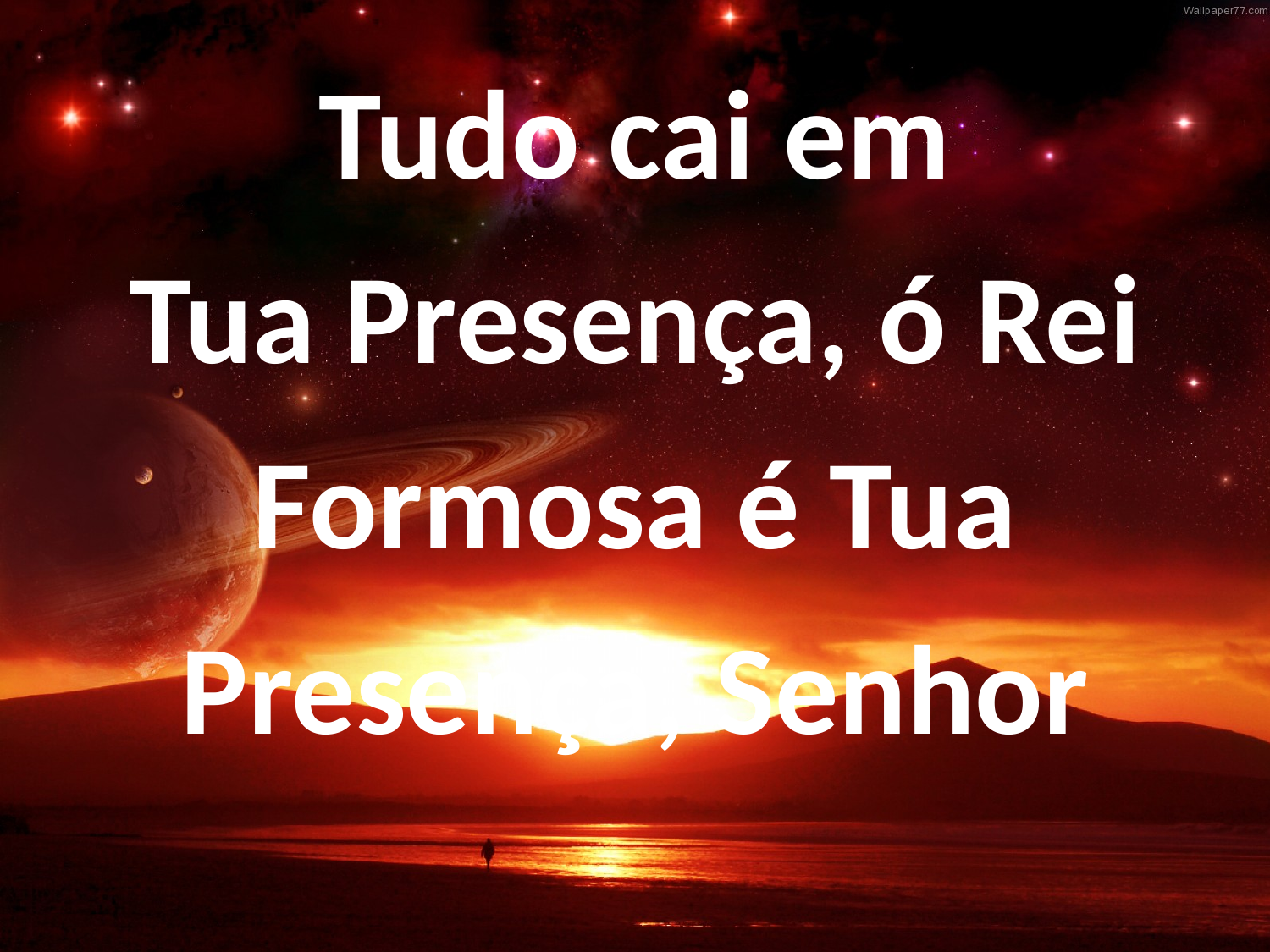

Tudo cai em
Tua Presença, ó Rei
Formosa é Tua
Presença, Senhor